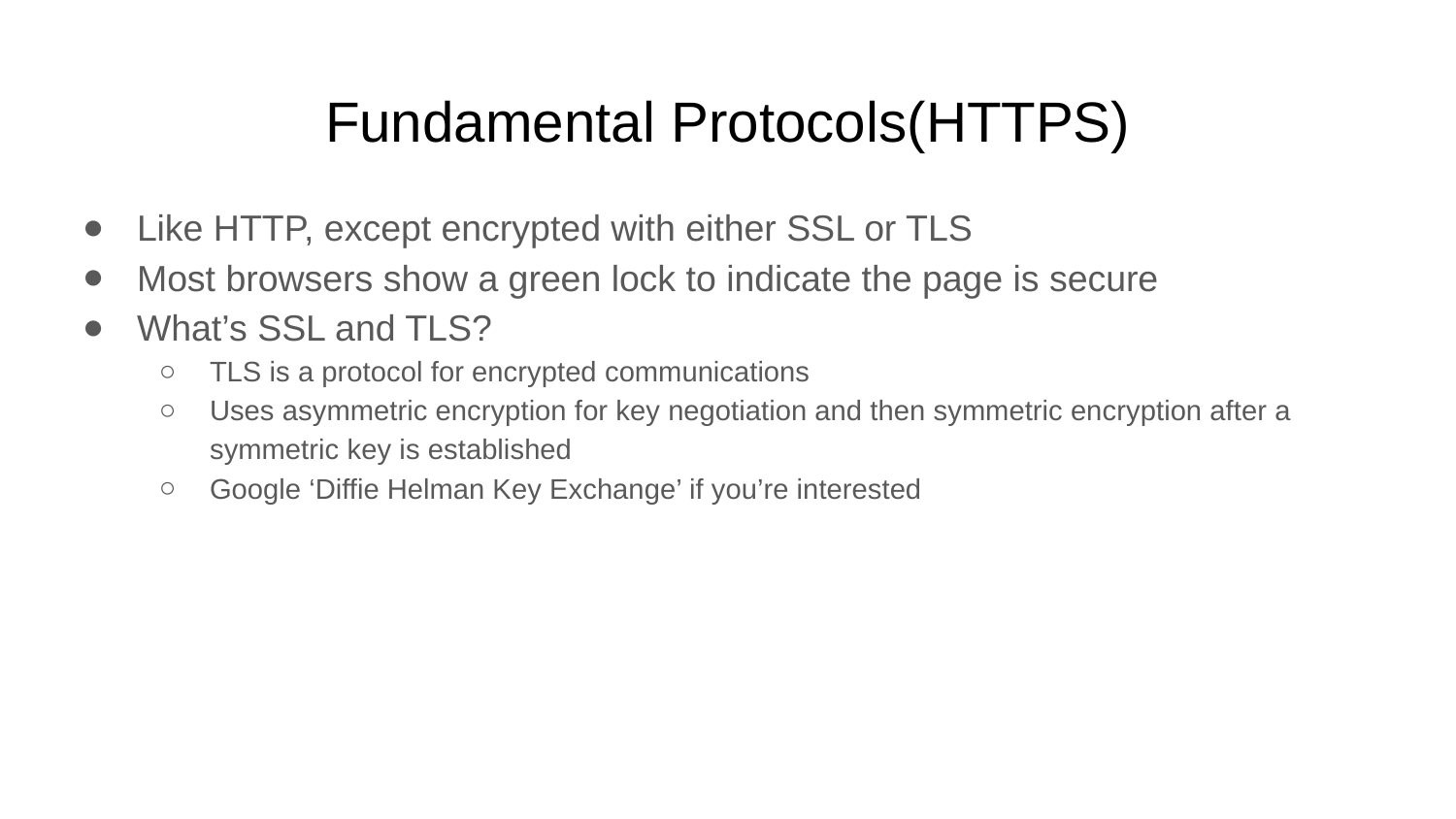

# Fundamental Protocols(HTTPS)
Like HTTP, except encrypted with either SSL or TLS
Most browsers show a green lock to indicate the page is secure
What’s SSL and TLS?
TLS is a protocol for encrypted communications
Uses asymmetric encryption for key negotiation and then symmetric encryption after a symmetric key is established
Google ‘Diffie Helman Key Exchange’ if you’re interested